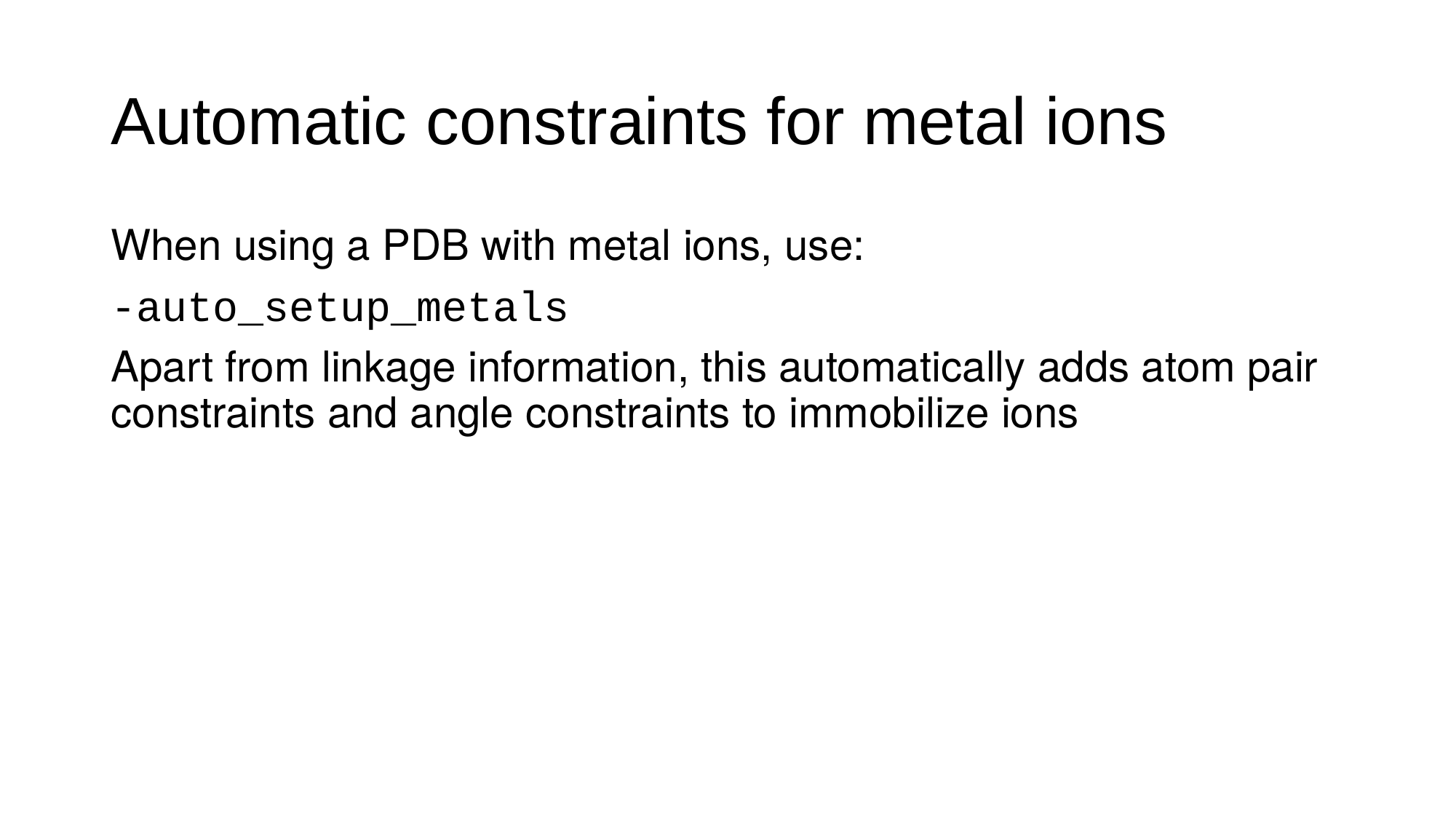

# Automatic constraints for metal ions
When using a PDB with metal ions, use:
-auto_setup_metals
Apart from linkage information, this automatically adds atom pair constraints and angle constraints to immobilize ions